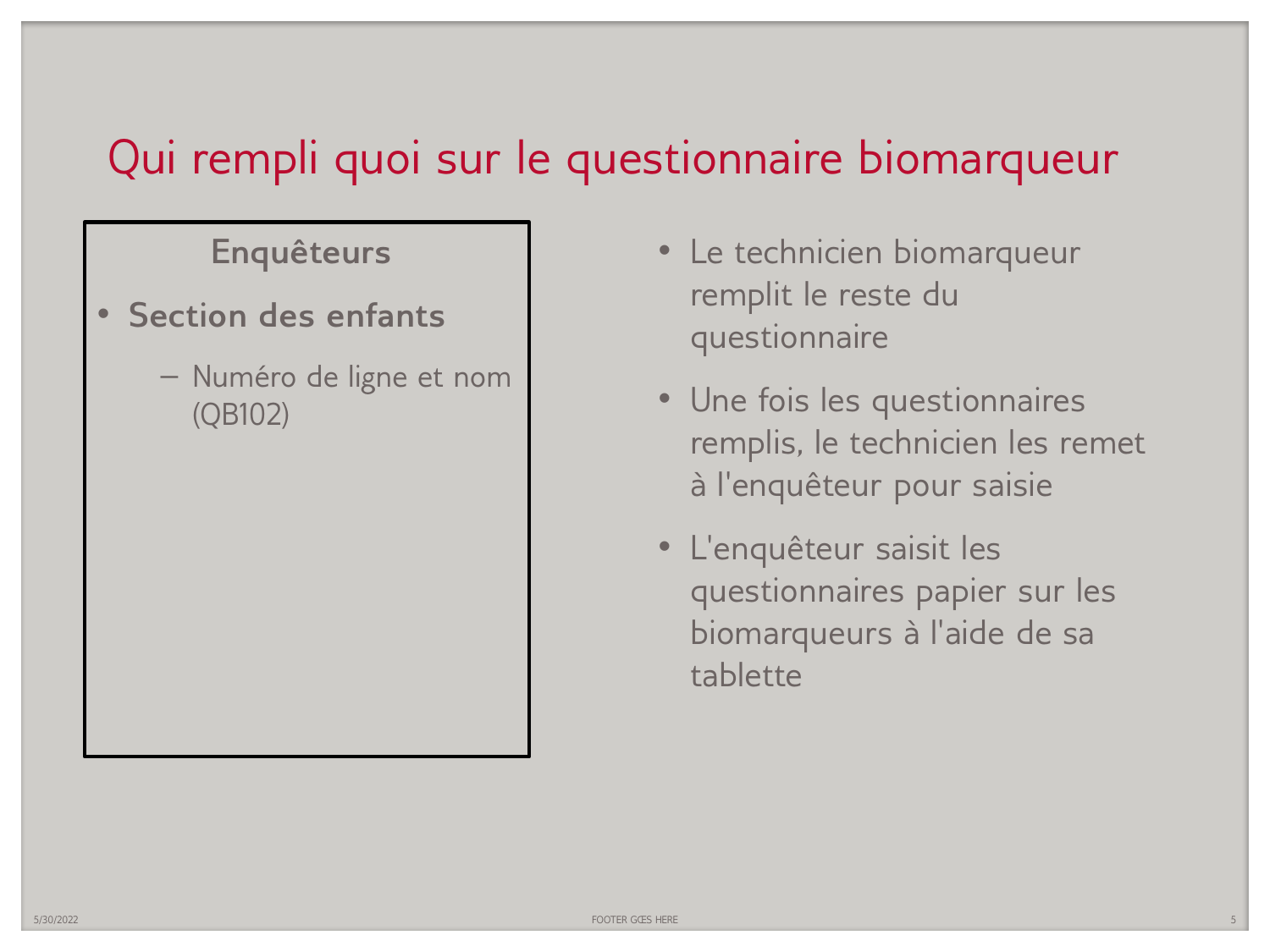

# Qui rempli quoi sur le questionnaire biomarqueur
Enquêteurs
Section des enfants
Numéro de ligne et nom (QB102)
Le technicien biomarqueur remplit le reste du questionnaire
Une fois les questionnaires remplis, le technicien les remet à l'enquêteur pour saisie
L'enquêteur saisit les questionnaires papier sur les biomarqueurs à l'aide de sa tablette
5/30/2022
FOOTER GOES HERE
5